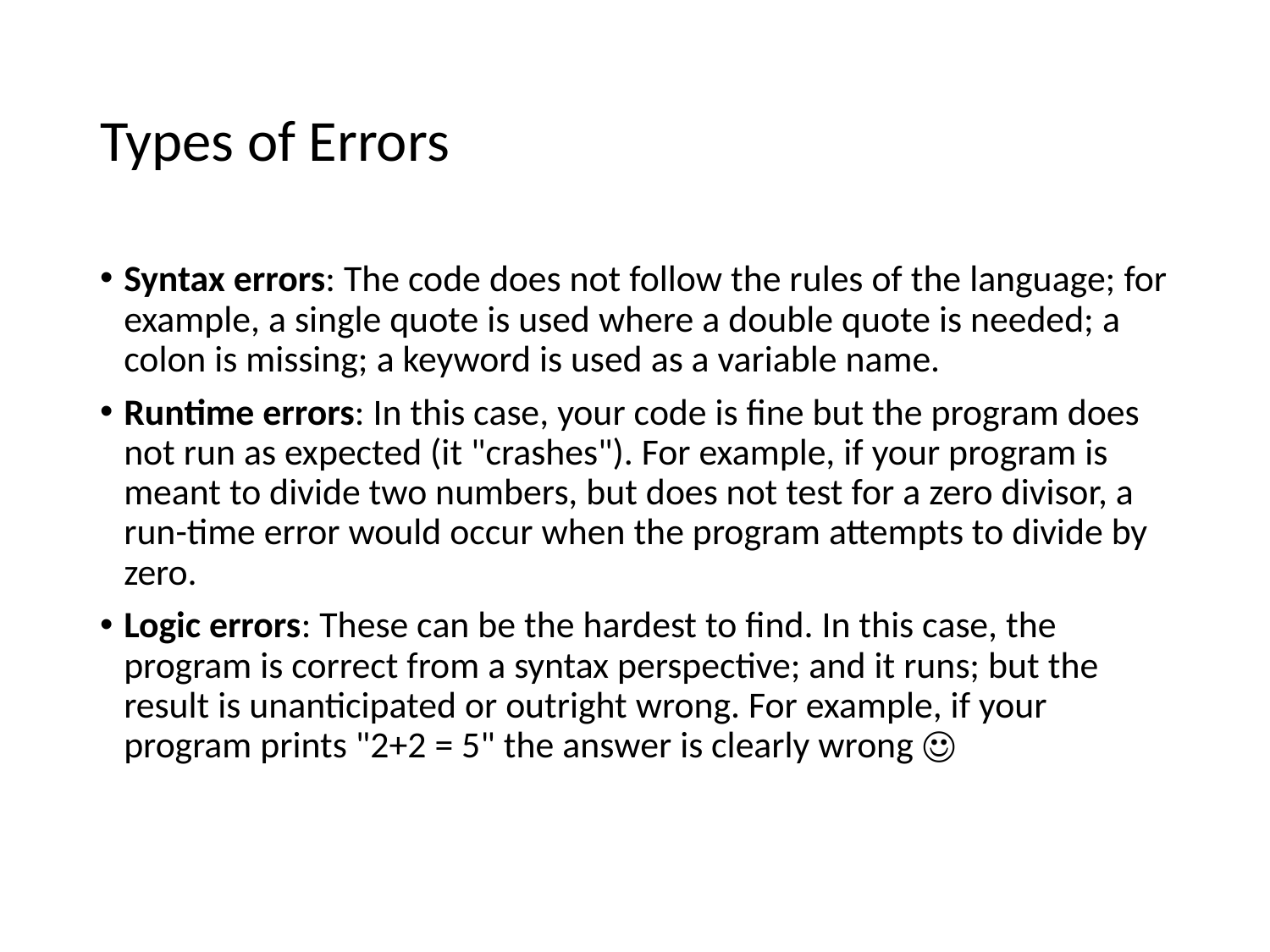

# Types of Errors
Syntax errors: The code does not follow the rules of the language; for example, a single quote is used where a double quote is needed; a colon is missing; a keyword is used as a variable name.
Runtime errors: In this case, your code is fine but the program does not run as expected (it "crashes"). For example, if your program is meant to divide two numbers, but does not test for a zero divisor, a run-time error would occur when the program attempts to divide by zero.
Logic errors: These can be the hardest to find. In this case, the program is correct from a syntax perspective; and it runs; but the result is unanticipated or outright wrong. For example, if your program prints "2+2 = 5" the answer is clearly wrong ☺